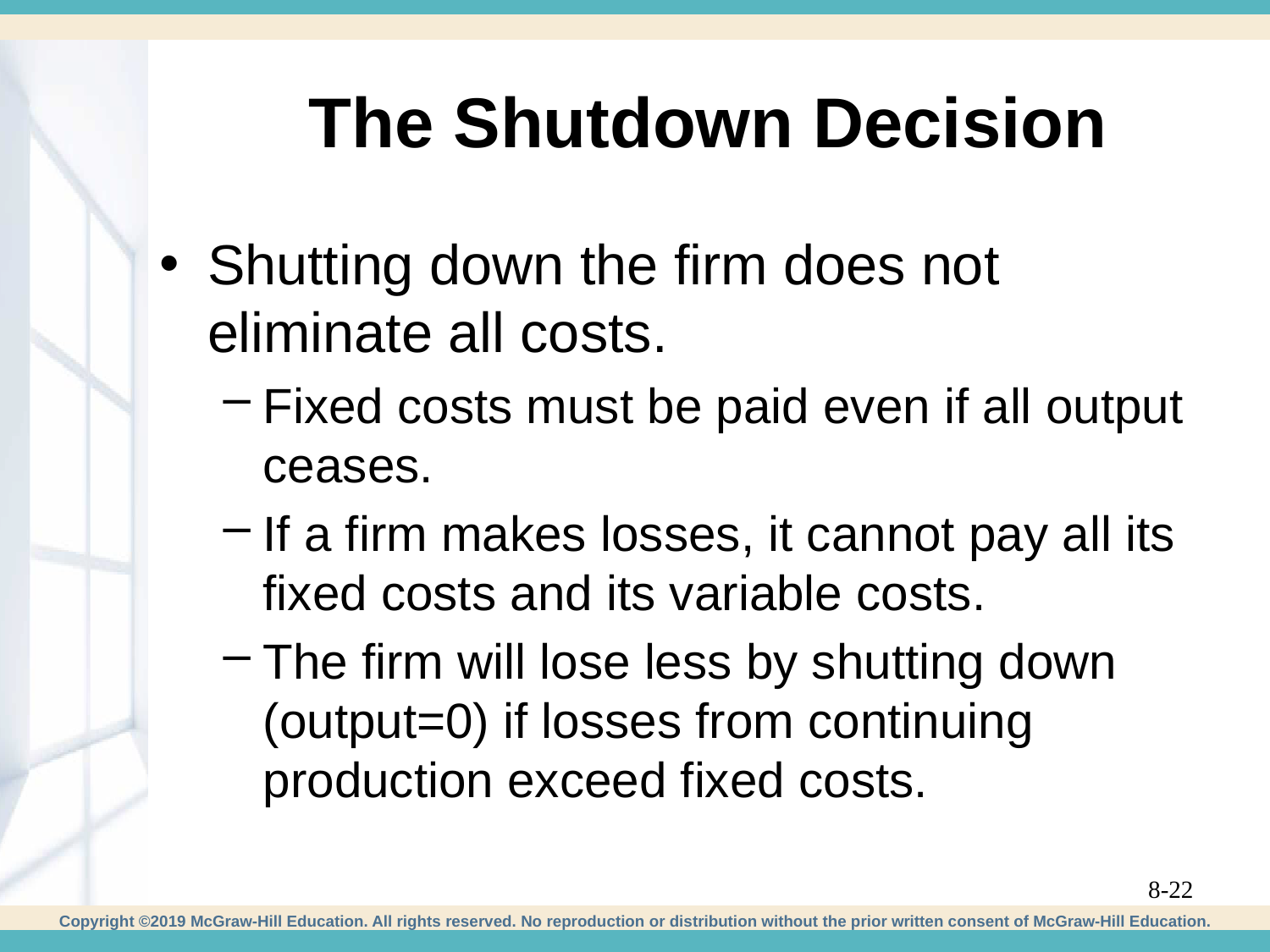

# The Shutdown Decision
Shutting down the firm does not eliminate all costs.
Fixed costs must be paid even if all output ceases.
If a firm makes losses, it cannot pay all its fixed costs and its variable costs.
The firm will lose less by shutting down (output=0) if losses from continuing production exceed fixed costs.
8-22